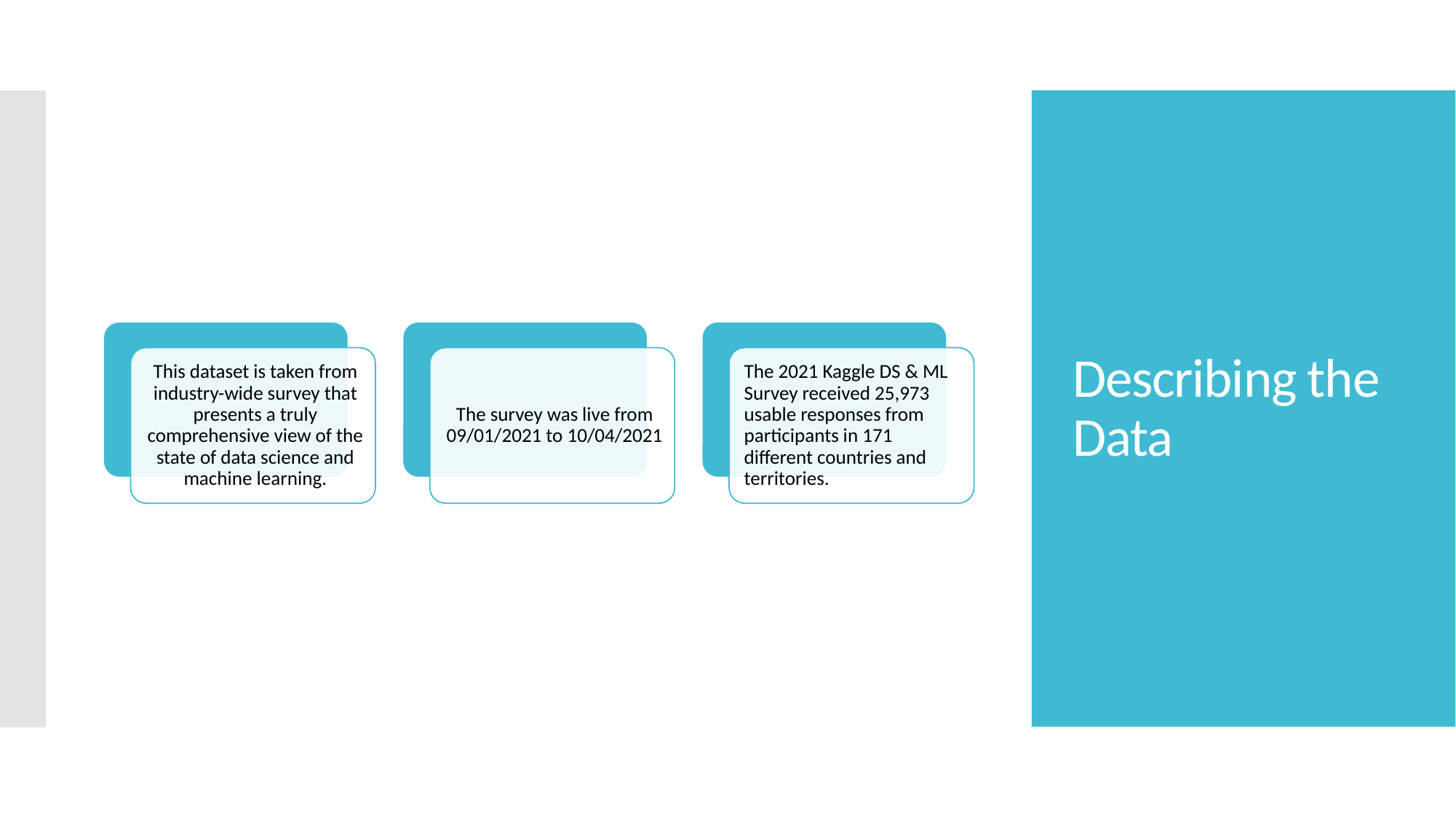

This dataset is taken from industry-wide survey that presents a truly comprehensive view of the state of data science and machine learning.
The survey was live from 09/01/2021 to 10/04/2021
The 2021 Kaggle DS & ML Survey received 25,973 usable responses from participants in 171 different countries and territories.
# Describing the Data